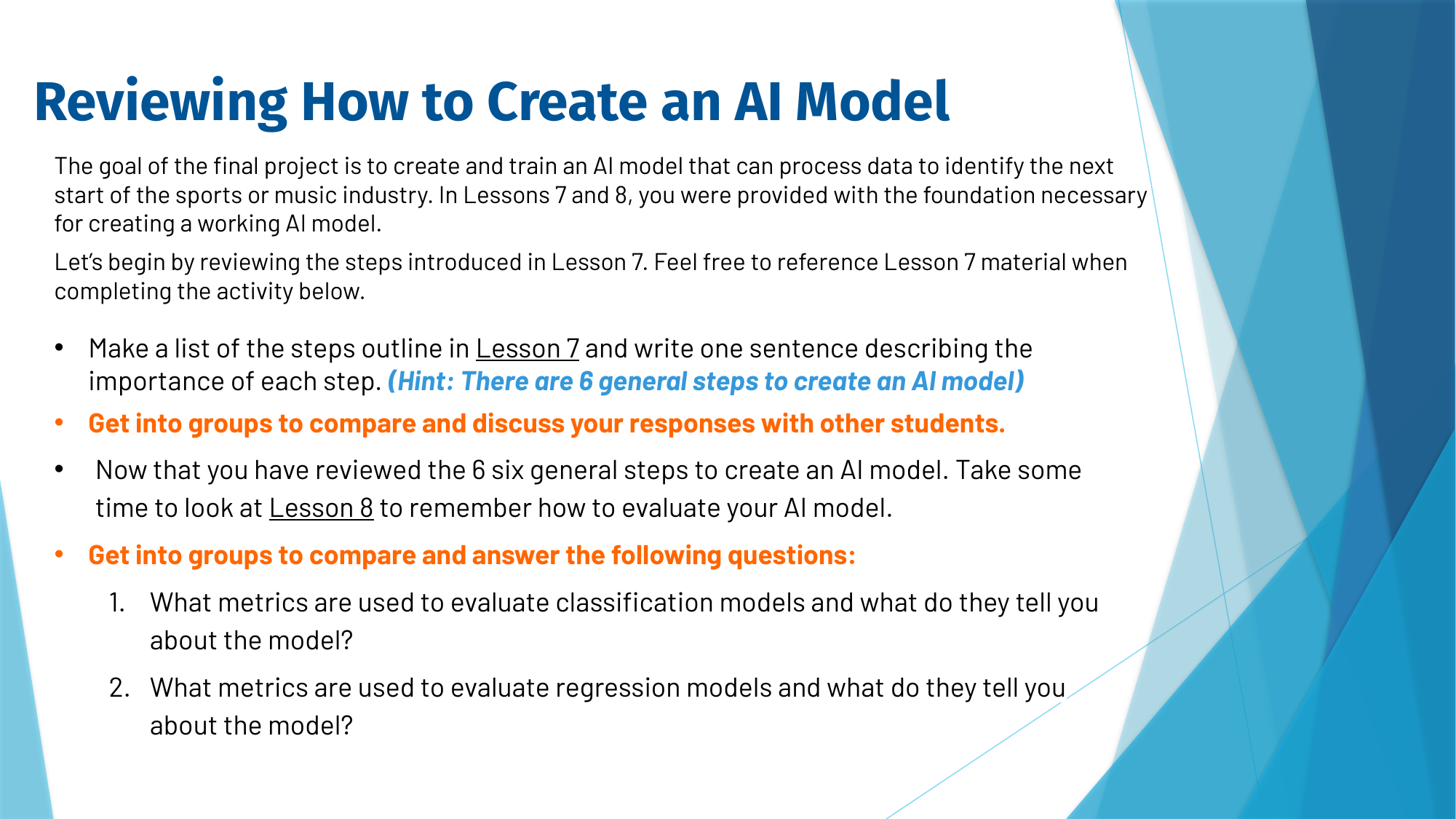

# Reviewing How to Create an AI Model
The goal of the final project is to create and train an AI model that can process data to identify the next start of the sports or music industry. In Lessons 7 and 8, you were provided with the foundation necessary for creating a working AI model.
Let’s begin by reviewing the steps introduced in Lesson 7. Feel free to reference Lesson 7 material when completing the activity below.
Make a list of the steps outline in Lesson 7 and write one sentence describing the importance of each step. (Hint: There are 6 general steps to create an AI model)
Get into groups to compare and discuss your responses with other students.
Now that you have reviewed the 6 six general steps to create an AI model. Take some time to look at Lesson 8 to remember how to evaluate your AI model.
Get into groups to compare and answer the following questions:
What metrics are used to evaluate classification models and what do they tell you about the model?
What metrics are used to evaluate regression models and what do they tell you about the model?